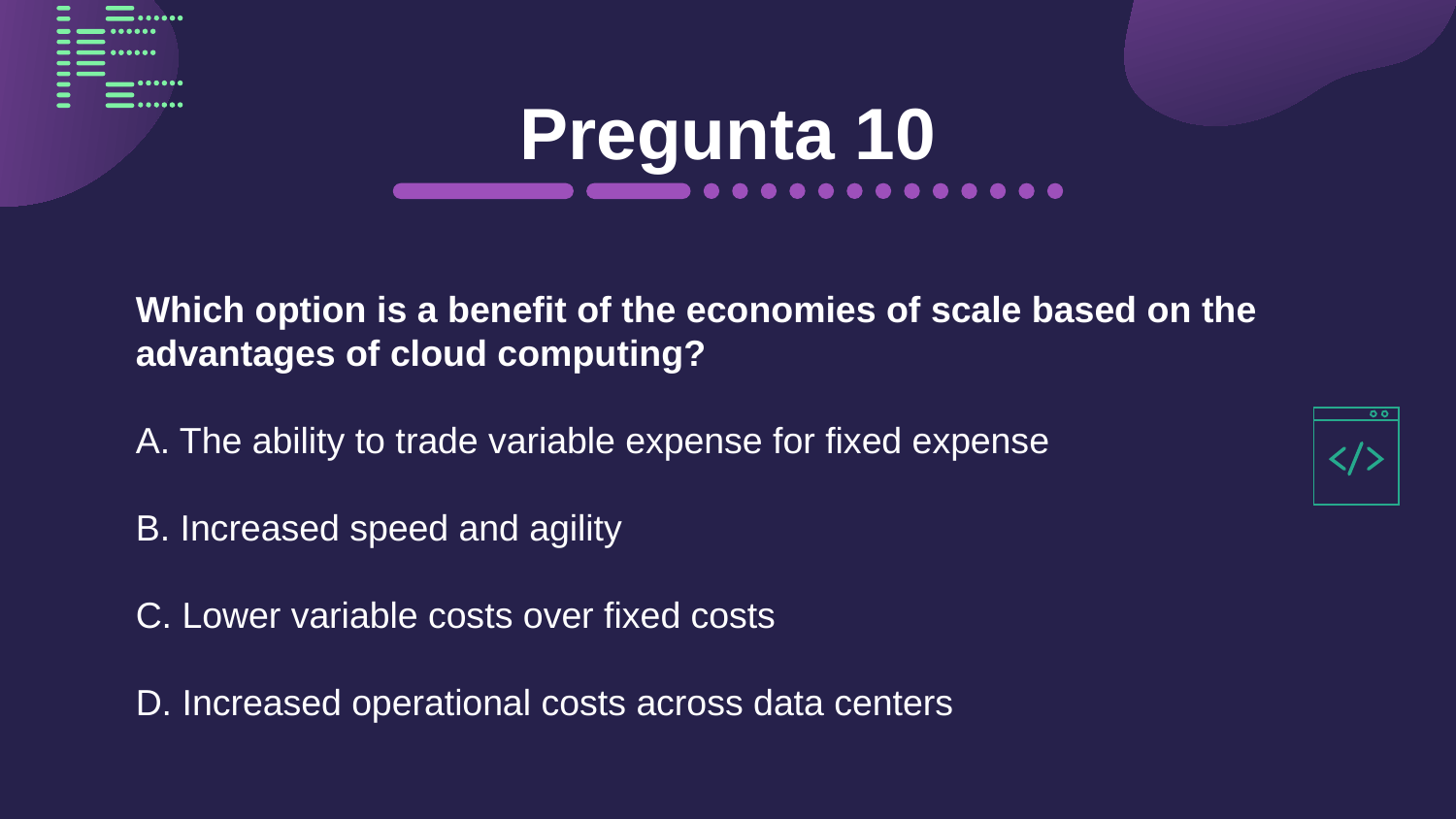

# Pregunta 10

Which option is a benefit of the economies of scale based on the advantages of cloud computing?

A. The ability to trade variable expense for fixed expense

B. Increased speed and agility

C. Lower variable costs over fixed costs

D. Increased operational costs across data centers